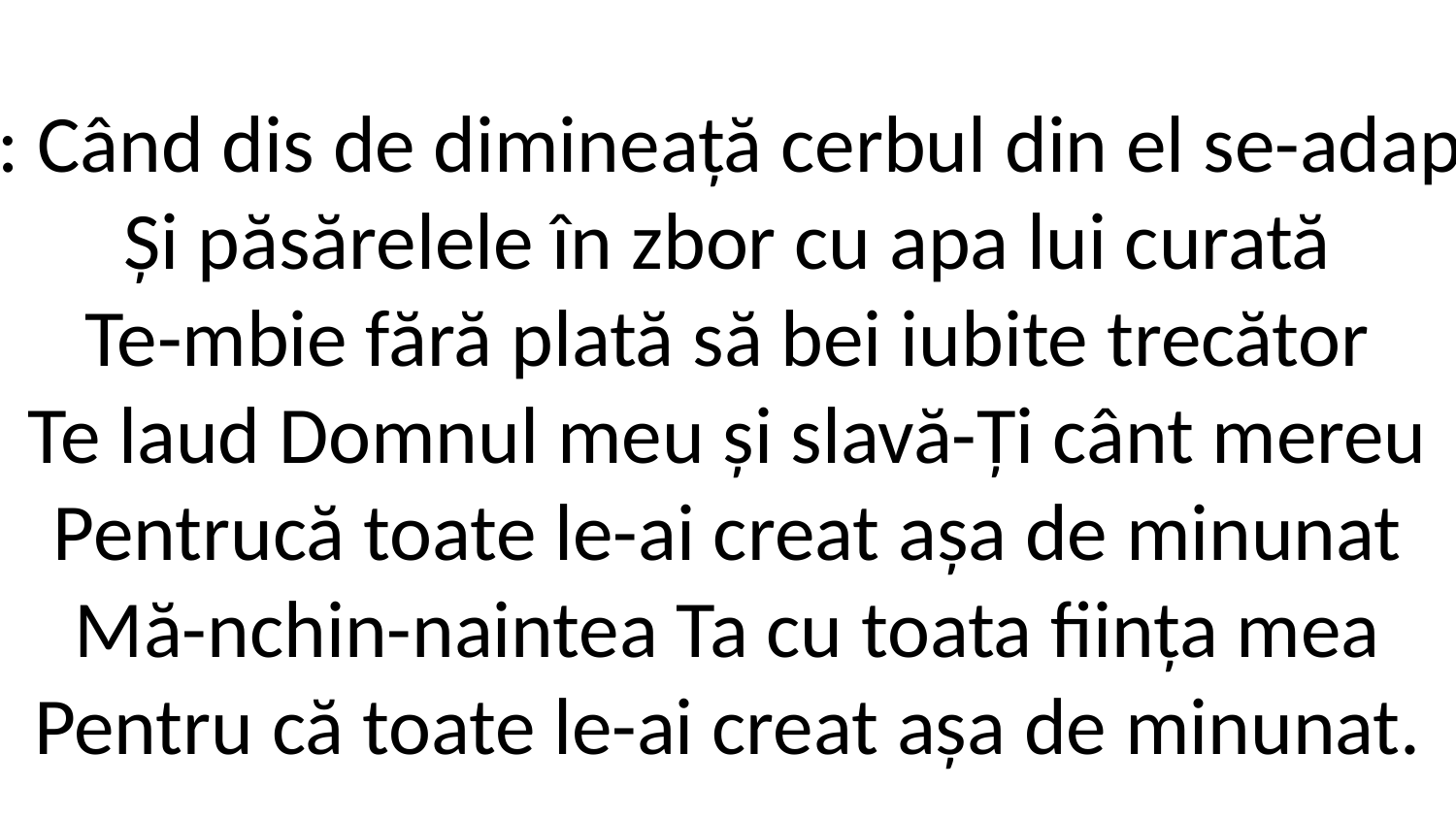

R: Când dis de dimineață cerbul din el se-adapă
Și păsărelele în zbor cu apa lui curată
Te-mbie fără plată să bei iubite trecător
Te laud Domnul meu și slavă-Ți cânt mereu
Pentrucă toate le-ai creat așa de minunat
Mă-nchin-naintea Ta cu toata ființa mea
Pentru că toate le-ai creat așa de minunat.